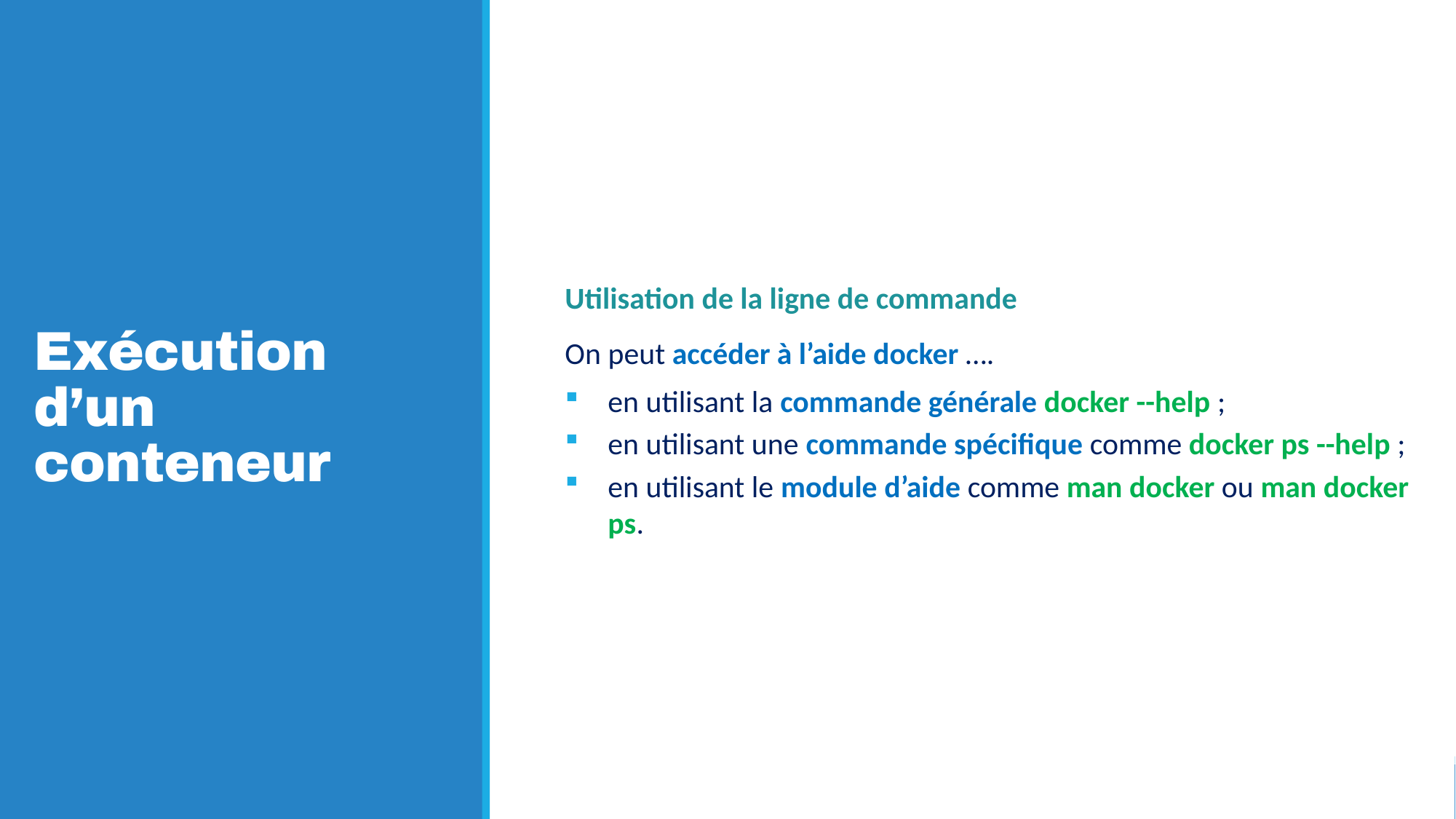

# Exécution d’un conteneur
Utilisation de la ligne de commande
On peut accéder à l’aide docker ….
en utilisant la commande générale docker --help ;
en utilisant une commande spécifique comme docker ps --help ;
en utilisant le module d’aide comme man docker ou man docker ps.